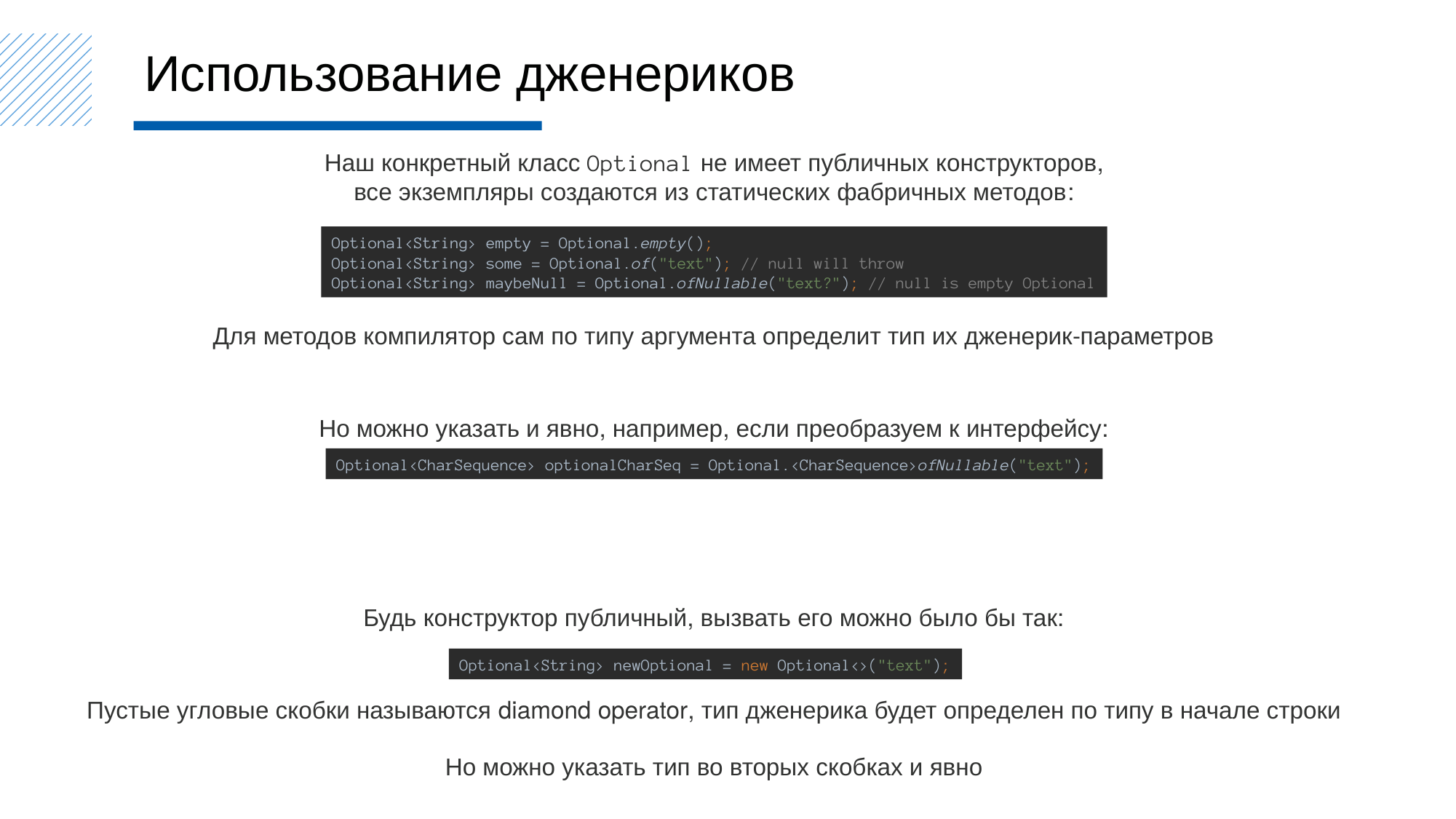

Использование дженериков
Наш конкретный класс Optional не имеет публичных конструкторов,
все экземпляры создаются из статических фабричных методов:
Optional<String> empty = Optional.empty();
Optional<String> some = Optional.of("text"); // null will throw
Optional<String> maybeNull = Optional.ofNullable("text?"); // null is empty Optional
Для методов компилятор сам по типу аргумента определит тип их дженерик-параметров
Но можно указать и явно, например, если преобразуем к интерфейсу:
Optional<CharSequence> optionalCharSeq = Optional.<CharSequence>ofNullable("text");
Будь конструктор публичный, вызвать его можно было бы так:
Optional<String> newOptional = new Optional<>("text");
Пустые угловые скобки называются diamond operator, тип дженерика будет определен по типу в начале строки
Но можно указать тип во вторых скобках и явно